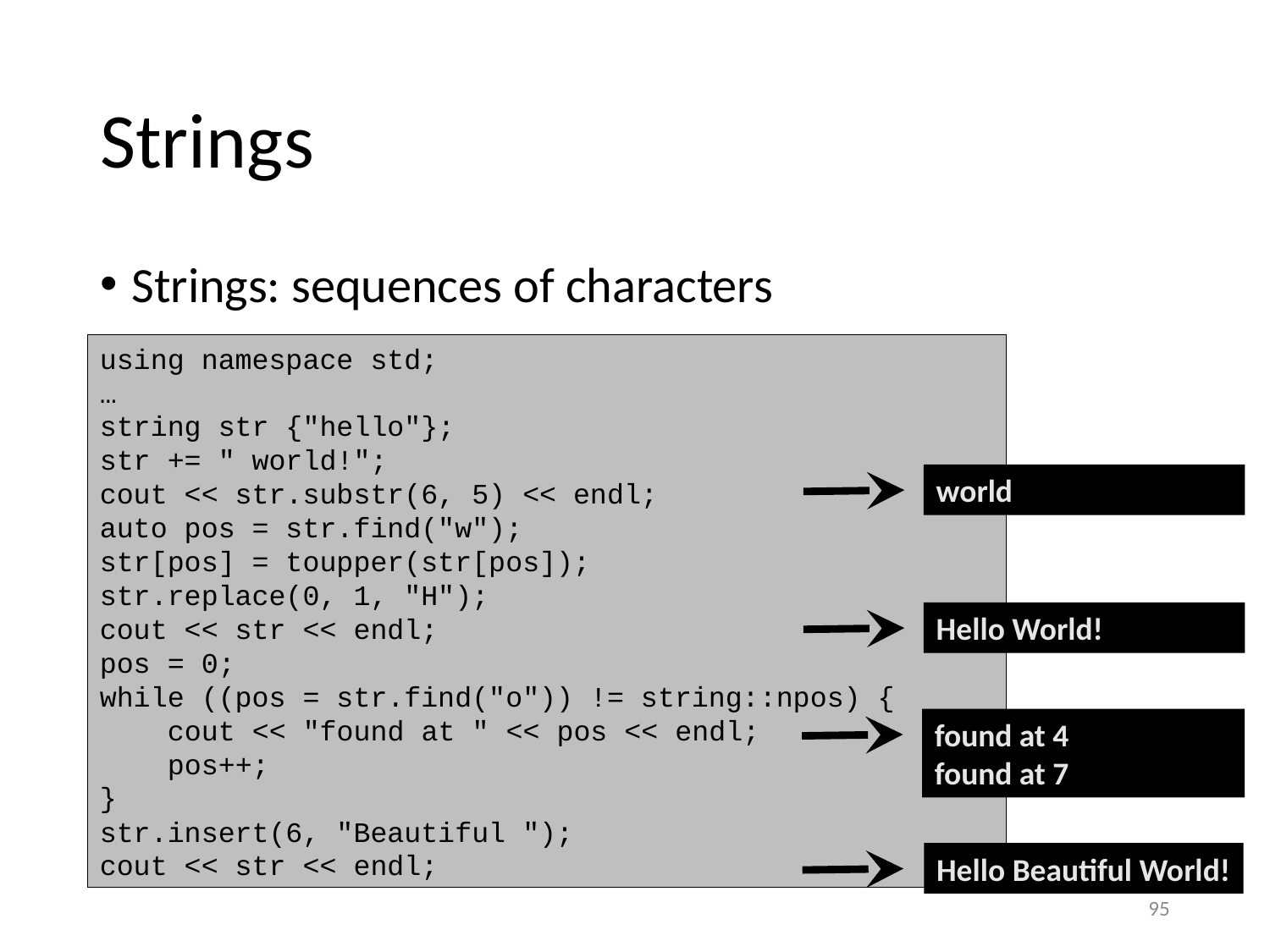

# Strings
Strings: sequences of characters
using namespace std;
…
string str {"hello"};
str += " world!";
cout << str.substr(6, 5) << endl;
auto pos = str.find("w");
str[pos] = toupper(str[pos]);
str.replace(0, 1, "H");
cout << str << endl;
pos = 0;
while ((pos = str.find("o")) != string::npos) {
    cout << "found at " << pos << endl;
    pos++;
}
str.insert(6, "Beautiful ");
cout << str << endl;
world
Hello World!
found at 4
found at 7
Hello Beautiful World!
95